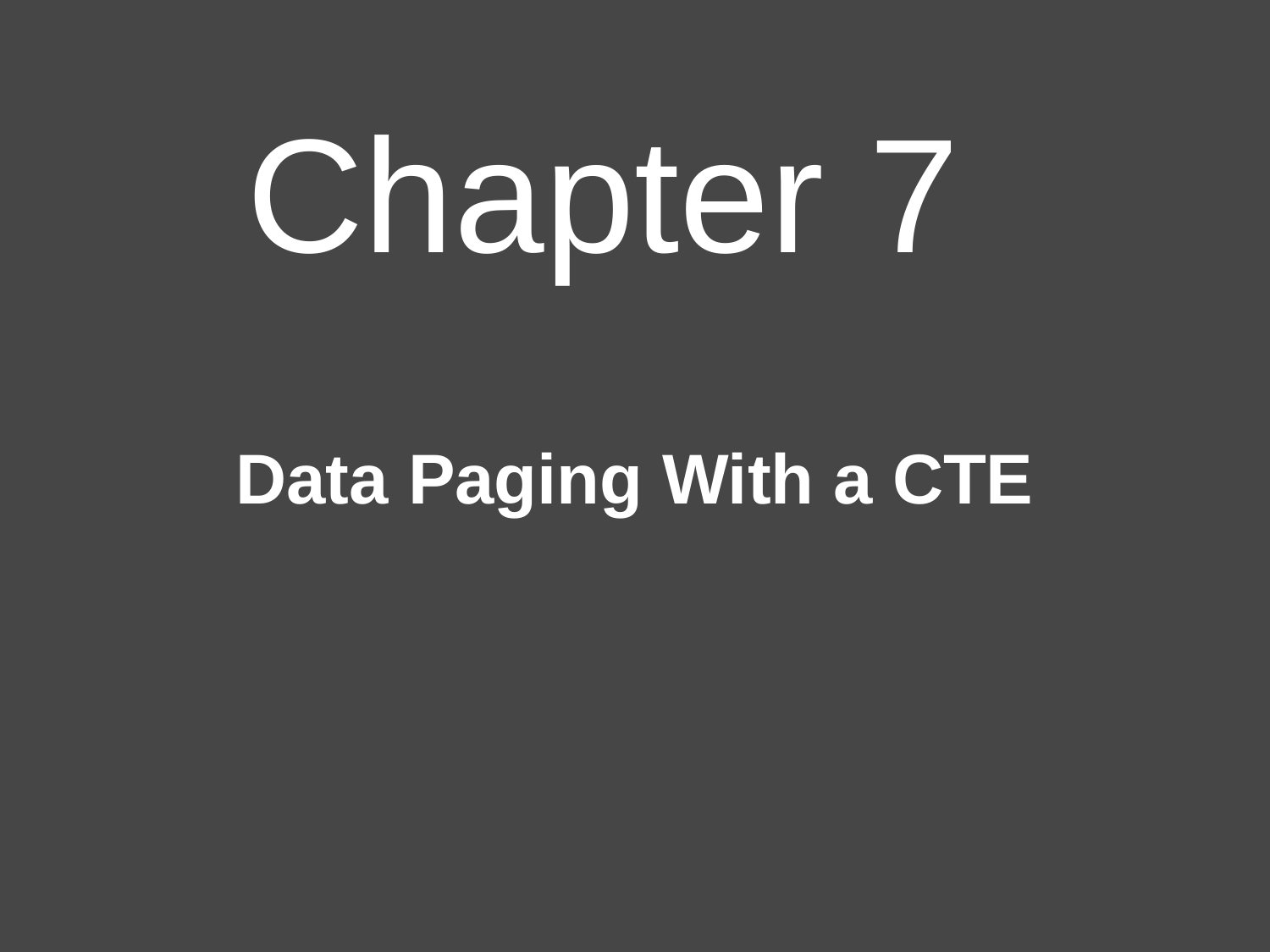

# Data Paging With a CTE
Chapter 7